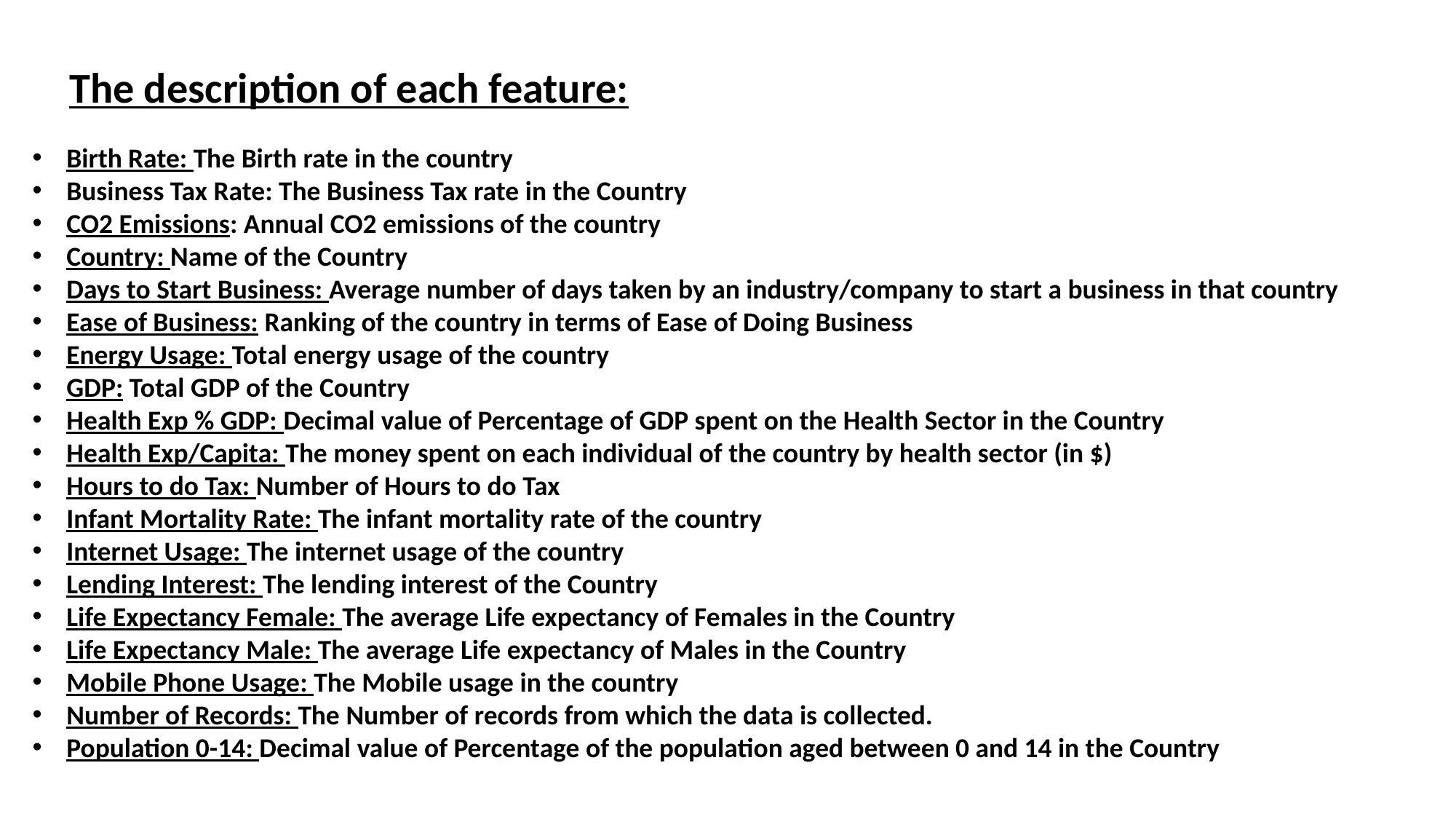

The description of each feature:
Birth Rate: The Birth rate in the country
Business Tax Rate: The Business Tax rate in the Country
CO2 Emissions: Annual CO2 emissions of the country
Country: Name of the Country
Days to Start Business: Average number of days taken by an industry/company to start a business in that country
Ease of Business: Ranking of the country in terms of Ease of Doing Business
Energy Usage: Total energy usage of the country
GDP: Total GDP of the Country
Health Exp % GDP: Decimal value of Percentage of GDP spent on the Health Sector in the Country
Health Exp/Capita: The money spent on each individual of the country by health sector (in $)
Hours to do Tax: Number of Hours to do Tax
Infant Mortality Rate: The infant mortality rate of the country
Internet Usage: The internet usage of the country
Lending Interest: The lending interest of the Country
Life Expectancy Female: The average Life expectancy of Females in the Country
Life Expectancy Male: The average Life expectancy of Males in the Country
Mobile Phone Usage: The Mobile usage in the country
Number of Records: The Number of records from which the data is collected.
Population 0-14: Decimal value of Percentage of the population aged between 0 and 14 in the Country